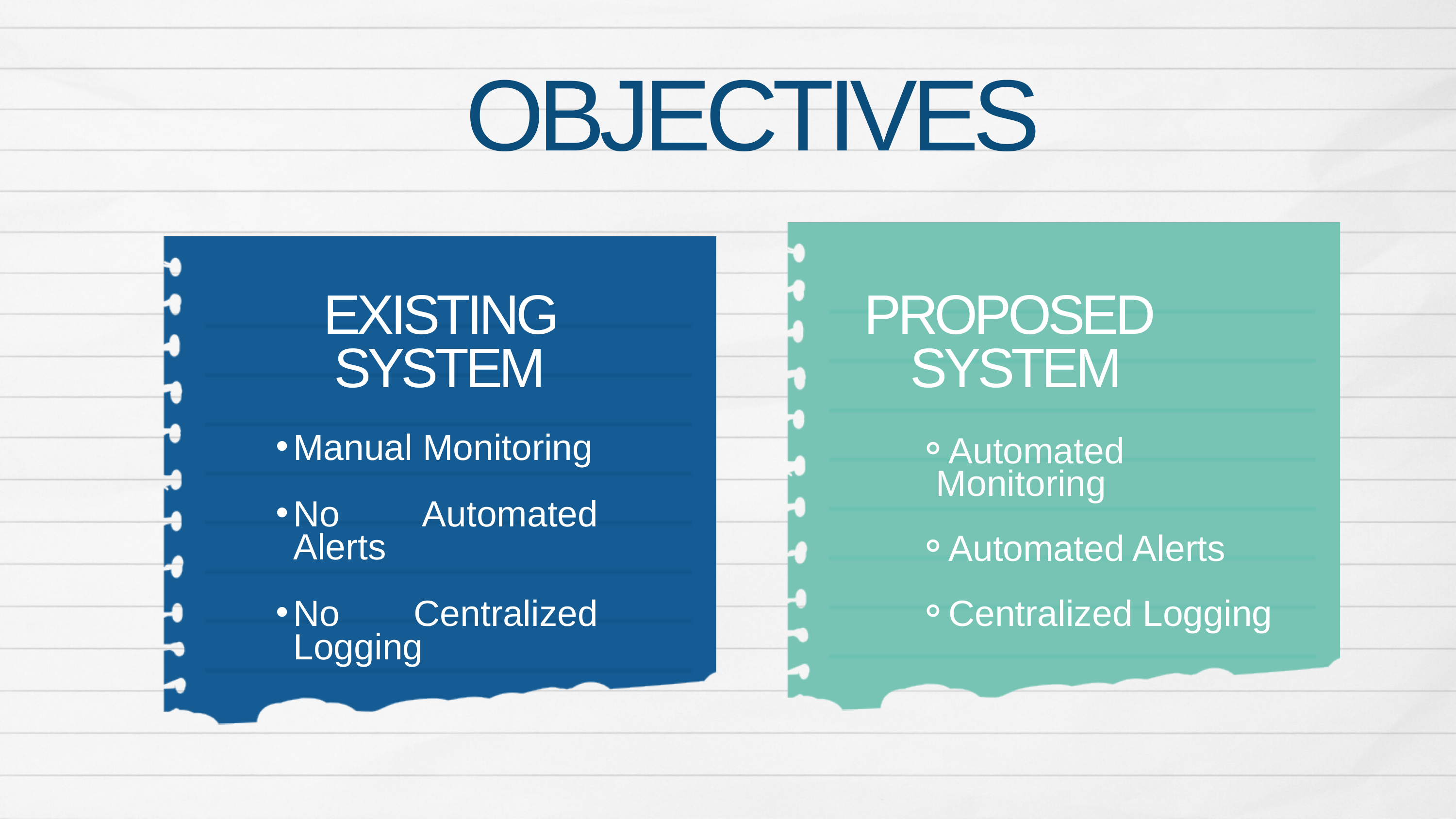

OBJECTIVES

EXISTING SYSTEM
PROPOSED
SYSTEM
Manual Monitoring

No Automated Alerts

No Centralized Logging
Automated Monitoring

Automated Alerts

Centralized Logging